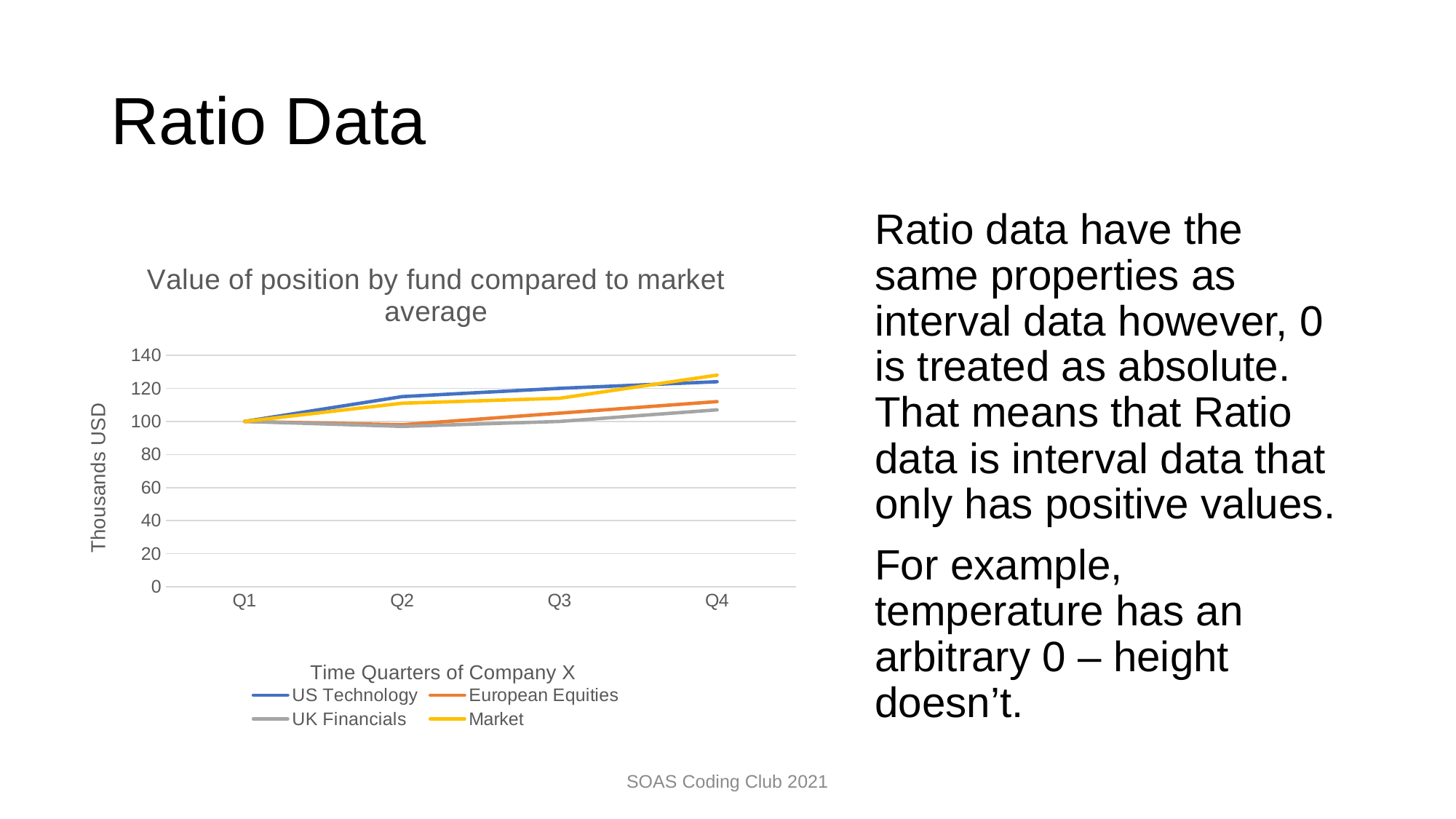

# Ratio Data
Ratio data have the same properties as interval data however, 0 is treated as absolute. That means that Ratio data is interval data that only has positive values.
For example, temperature has an arbitrary 0 – height doesn’t.

### Chart: Value of position by fund compared to market average

| Category | US Technology | European Equities | UK Financials | Market |
|---|---|---|---|---|
| Q1 | 100.0 | 100.0 | 100.0 | 100.0 |
| Q2 | 115.0 | 98.0 | 97.0 | 111.0 |
| Q3 | 120.0 | 105.0 | 100.0 | 114.0 |
| Q4 | 124.0 | 112.0 | 107.0 | 128.0 |
SOAS Coding Club 2021